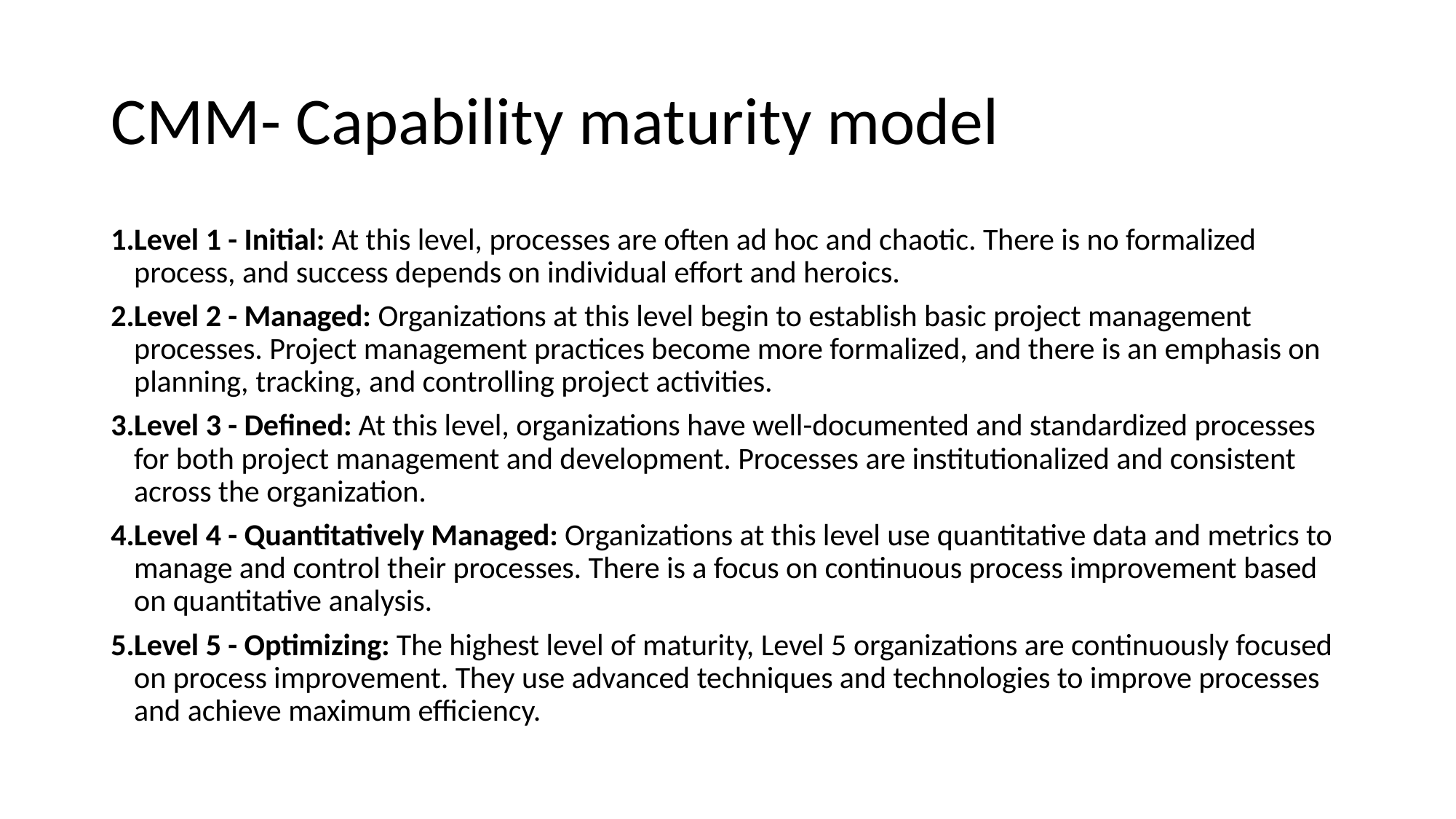

# CMM- Capability maturity model
Level 1 - Initial: At this level, processes are often ad hoc and chaotic. There is no formalized process, and success depends on individual effort and heroics.
Level 2 - Managed: Organizations at this level begin to establish basic project management processes. Project management practices become more formalized, and there is an emphasis on planning, tracking, and controlling project activities.
Level 3 - Defined: At this level, organizations have well-documented and standardized processes for both project management and development. Processes are institutionalized and consistent across the organization.
Level 4 - Quantitatively Managed: Organizations at this level use quantitative data and metrics to manage and control their processes. There is a focus on continuous process improvement based on quantitative analysis.
Level 5 - Optimizing: The highest level of maturity, Level 5 organizations are continuously focused on process improvement. They use advanced techniques and technologies to improve processes and achieve maximum efficiency.